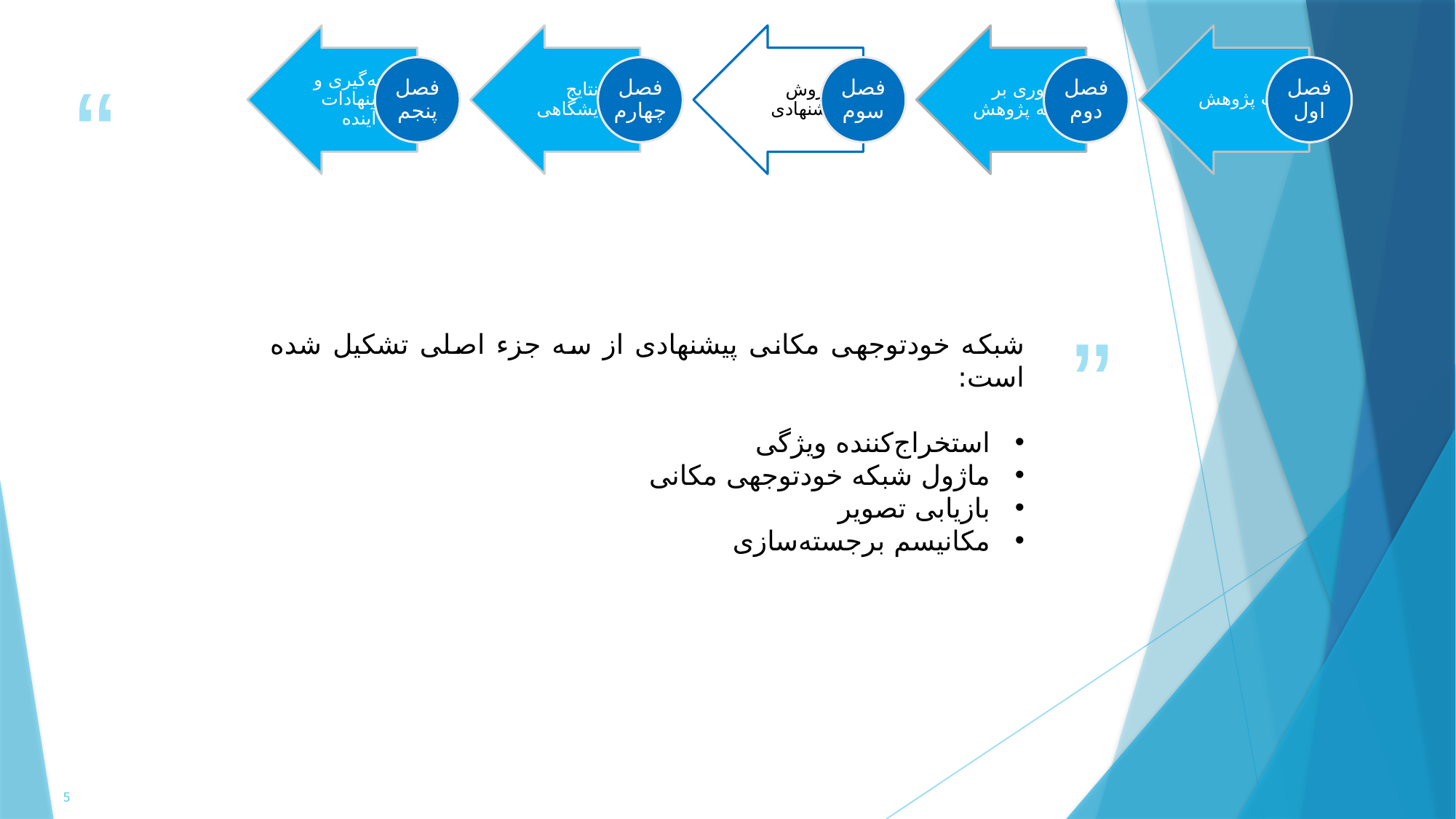

کلیات پژوهش
فصل اول
مروری بر پیشینه پژوهش
فصل دوم
روش پیشنهادی
فصل سوم
نتایج آزمایشگاهی
فصل چهارم
نتیجه‌گیری و پیشنهادات آینده
فصل پنجم
شبکه خودتوجهی مکانی پیشنهادی از سه جزء اصلی تشکیل شده است:

استخراج‌کننده ویژگی
ماژول شبکه خودتوجهی مکانی
بازیابی تصویر
مکانیسم برجسته‌سازی
5